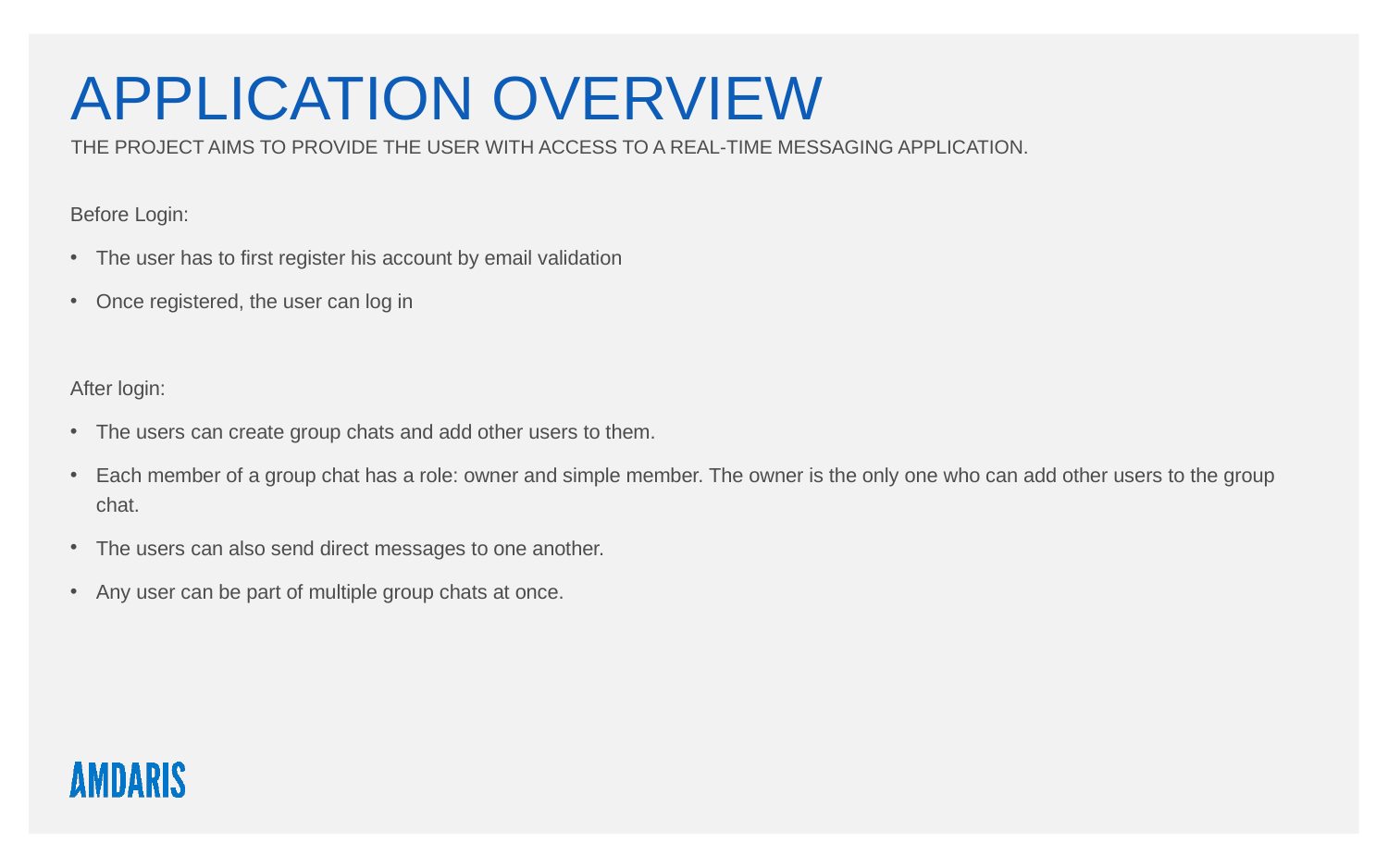

application Overview
The project aims to provide the user with access to a real-time messaging application.

Before Login:
The user has to first register his account by email validation
Once registered, the user can log in

After login:
The users can create group chats and add other users to them.
Each member of a group chat has a role: owner and simple member. The owner is the only one who can add other users to the group chat.
The users can also send direct messages to one another.
Any user can be part of multiple group chats at once.